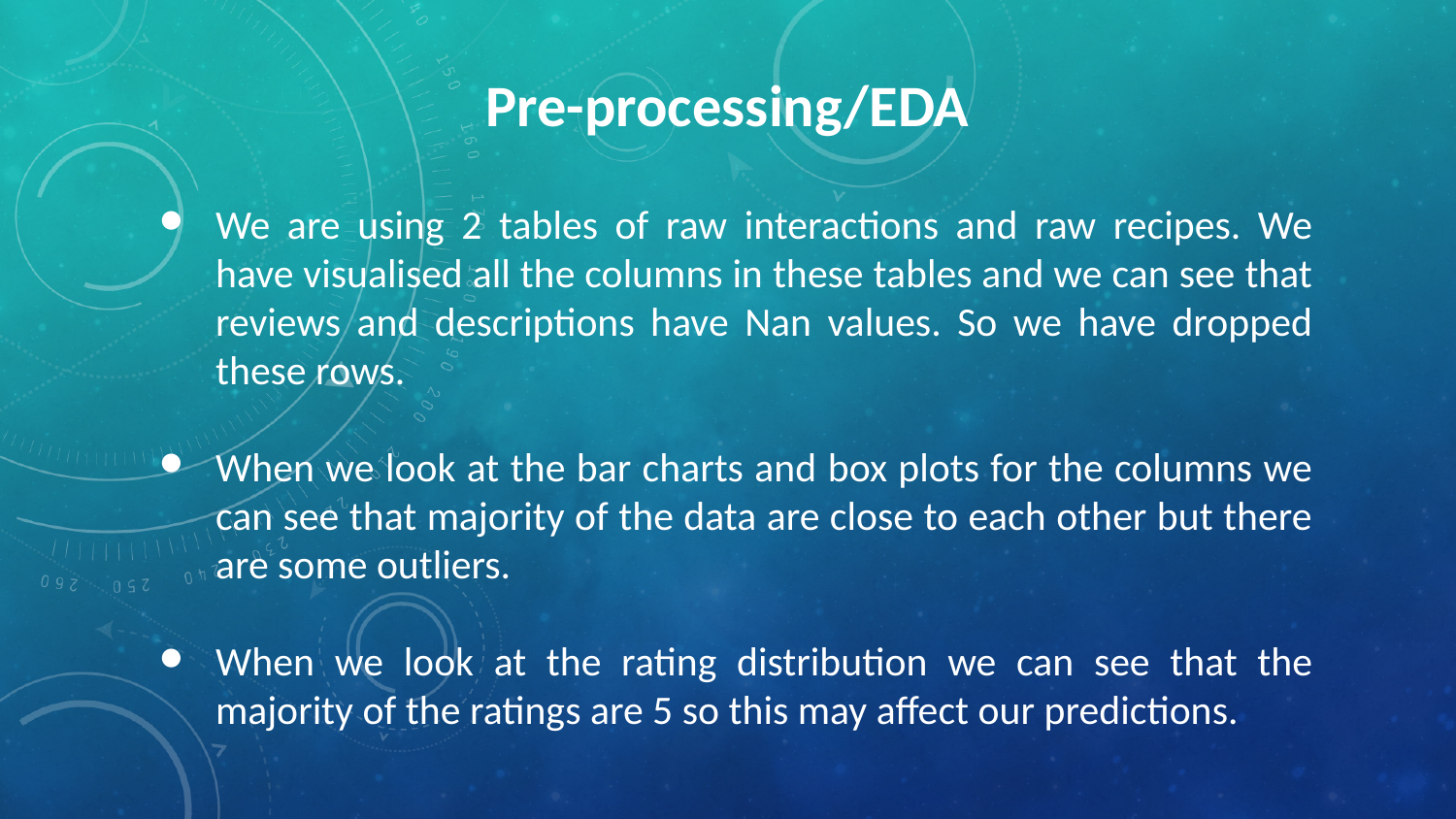

Pre-processing/EDA
We are using 2 tables of raw interactions and raw recipes. We have visualised all the columns in these tables and we can see that reviews and descriptions have Nan values. So we have dropped these rows.

When we look at the bar charts and box plots for the columns we can see that majority of the data are close to each other but there are some outliers.

When we look at the rating distribution we can see that the majority of the ratings are 5 so this may affect our predictions.